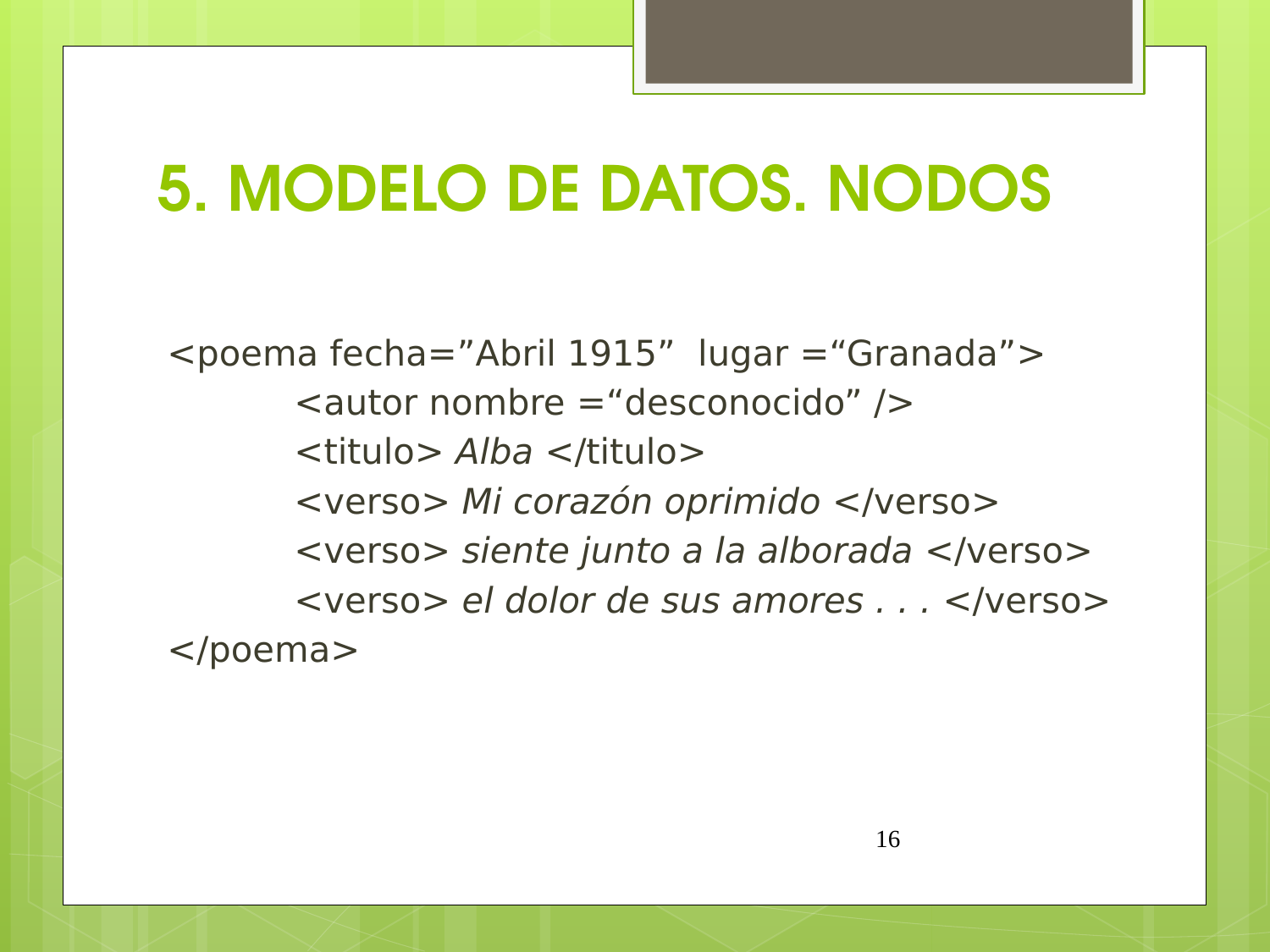

# 5. MODELO DE DATOS. NODOS

<poema fecha=”Abril 1915”  lugar =“Granada”>
	<autor nombre =“desconocido” />
	<titulo> Alba </titulo>
	<verso> Mi corazón oprimido </verso>
	<verso> siente junto a la alborada </verso>
	<verso> el dolor de sus amores . . . </verso>
</poema>
16